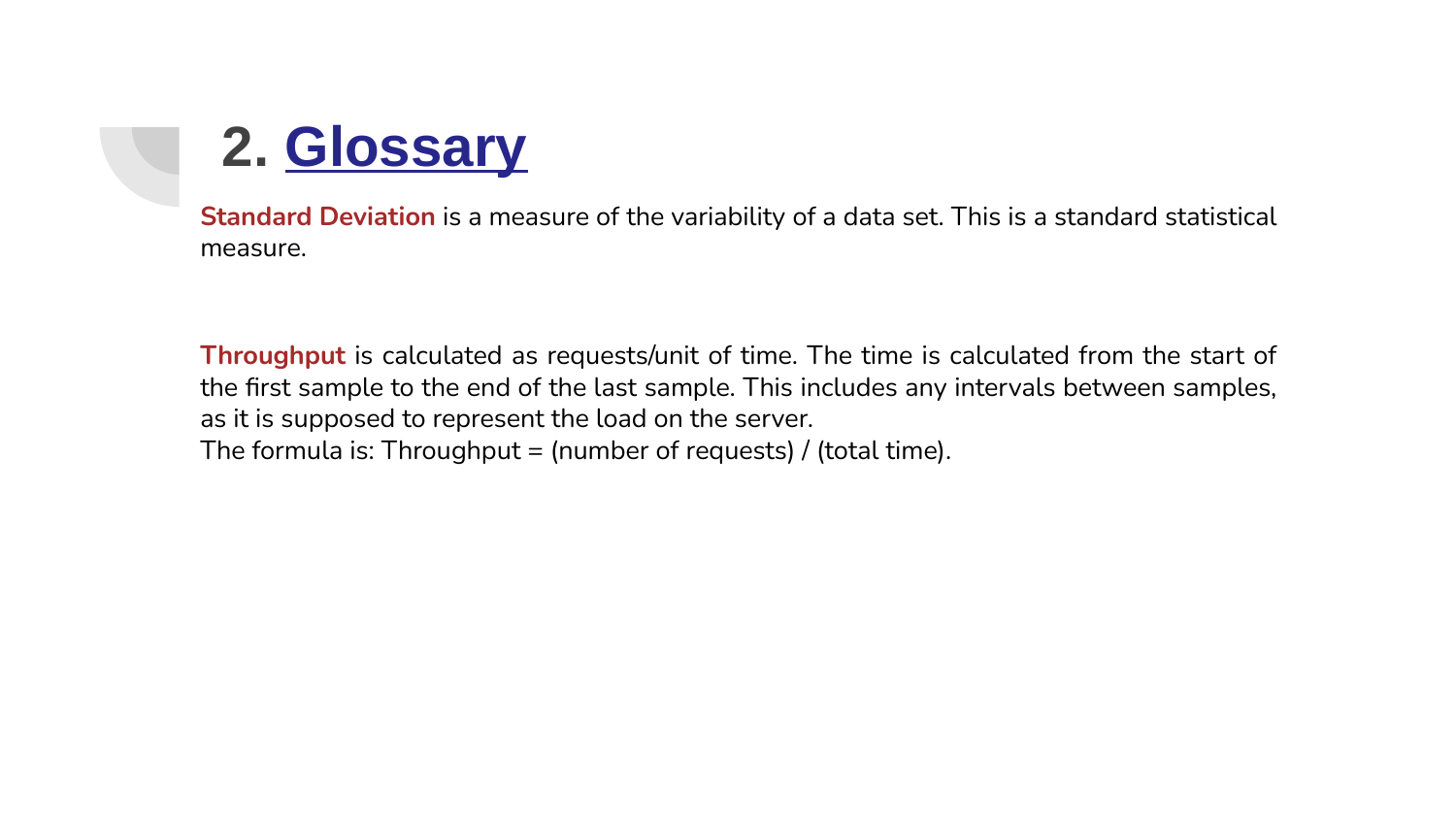

# 2. Glossary
Standard Deviation is a measure of the variability of a data set. This is a standard statistical measure.

Throughput is calculated as requests/unit of time. The time is calculated from the start of the first sample to the end of the last sample. This includes any intervals between samples, as it is supposed to represent the load on the server.
The formula is: Throughput = (number of requests) / (total time).